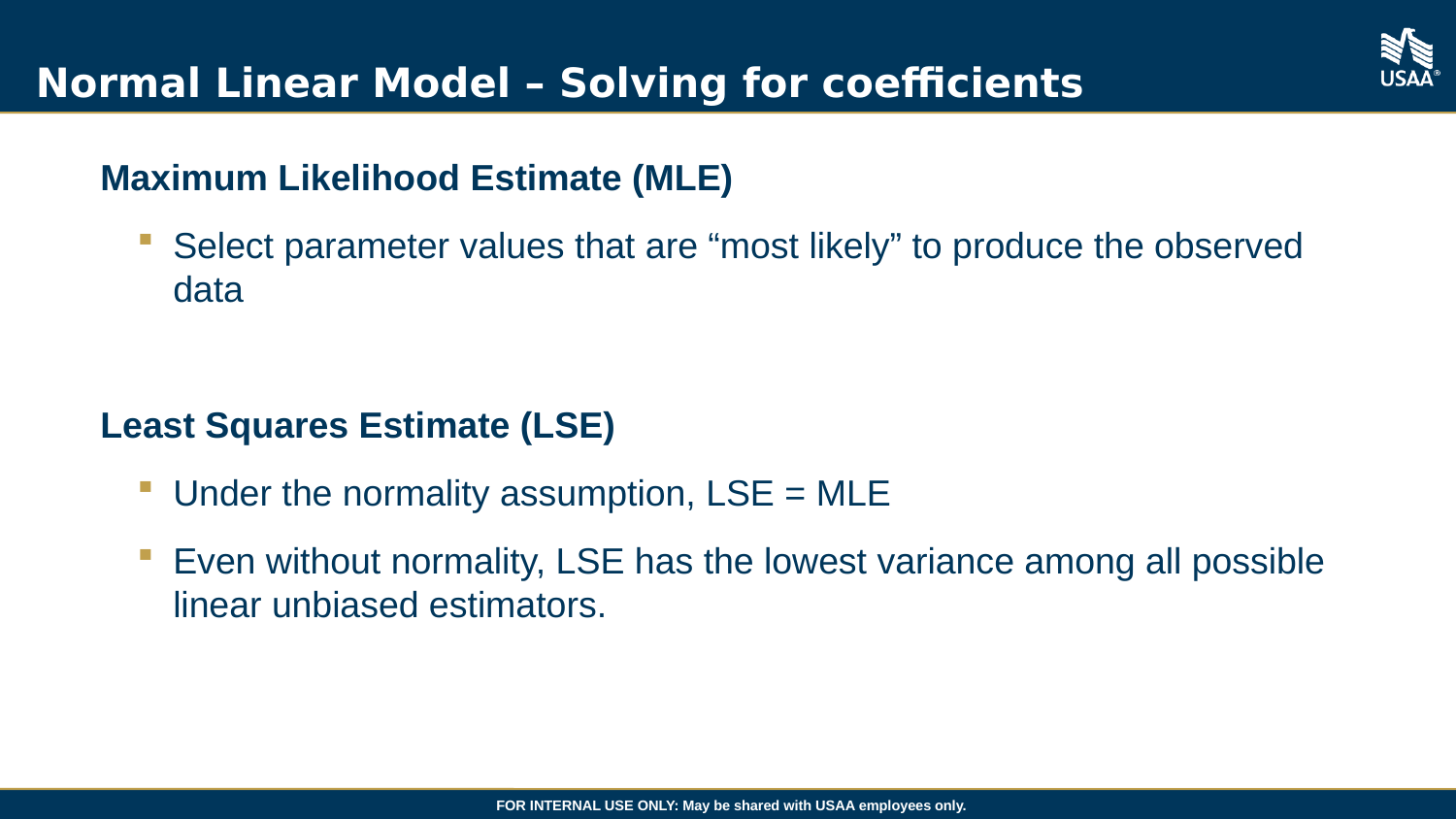

# Normal Linear Model – Solving for coefficients
Maximum Likelihood Estimate (MLE)
Select parameter values that are “most likely” to produce the observed data

Least Squares Estimate (LSE)
Under the normality assumption, LSE = MLE
Even without normality, LSE has the lowest variance among all possible linear unbiased estimators.